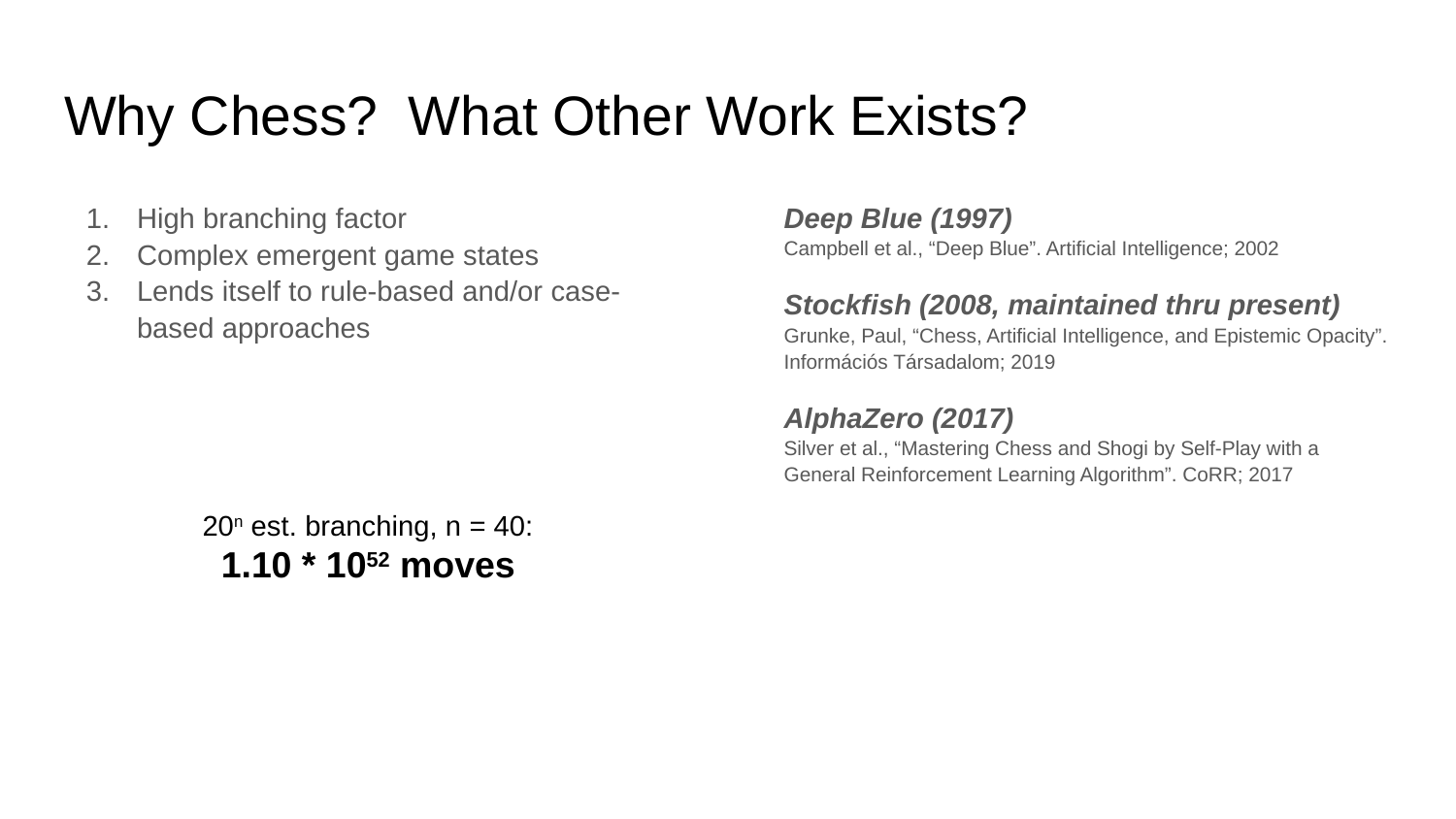

# Why Chess?  What Other Work Exists?
High branching factor
Complex emergent game states
Lends itself to rule-based and/or case-based approaches
Deep Blue (1997)
Campbell et al., “Deep Blue”. Artificial Intelligence; 2002
Stockfish (2008, maintained thru present)
Grunke, Paul, “Chess, Artificial Intelligence, and Epistemic Opacity”. Információs Társadalom; 2019
AlphaZero (2017)
Silver et al., “Mastering Chess and Shogi by Self-Play with a General Reinforcement Learning Algorithm”. CoRR; 2017
20n est. branching, n = 40:
1.10 * 1052 moves